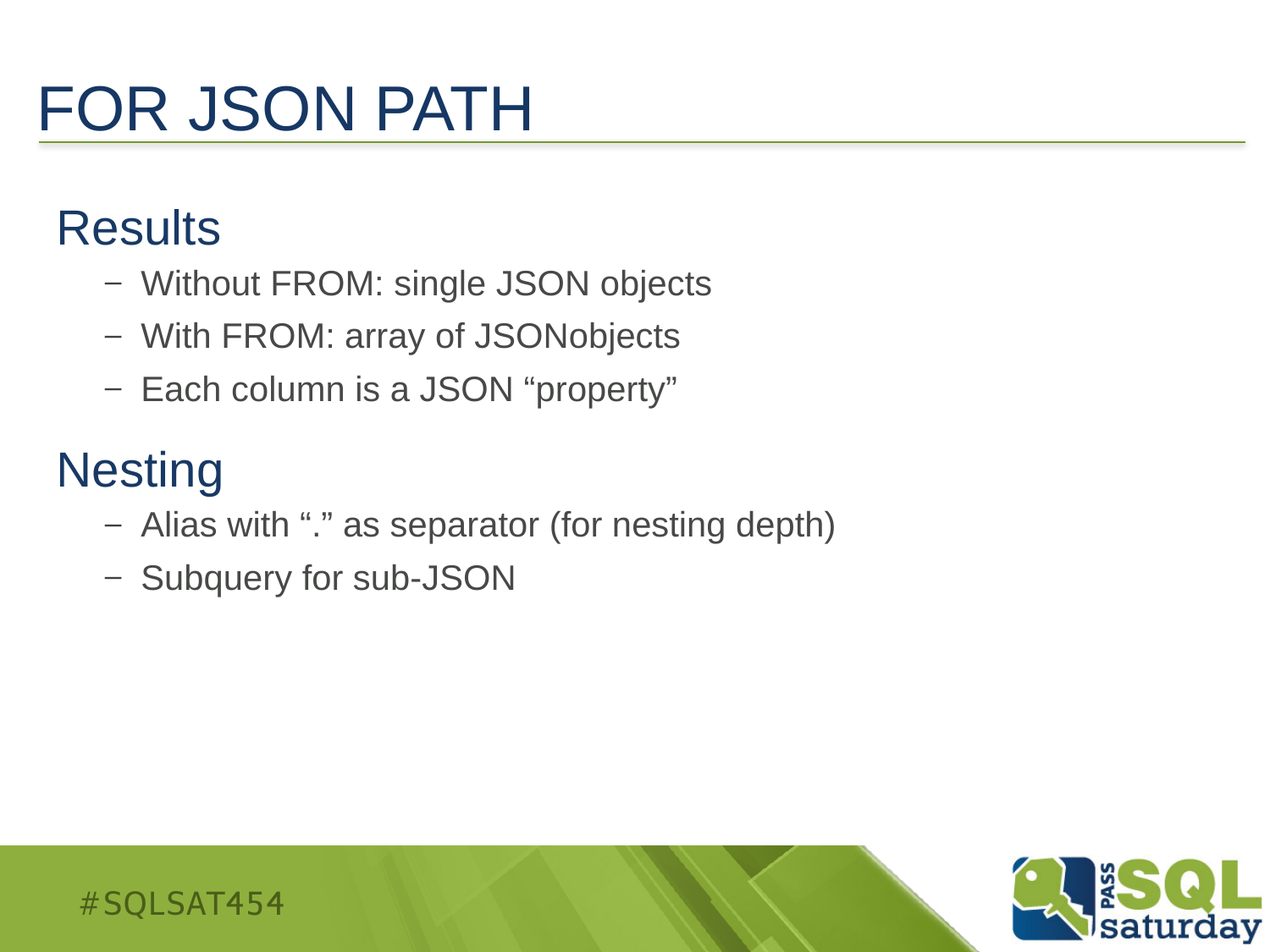

# FOR JSON PATH
Results
Without FROM: single JSON objects
With FROM: array of JSONobjects
Each column is a JSON “property”
Nesting
Alias with “.” as separator (for nesting depth)
Subquery for sub-JSON